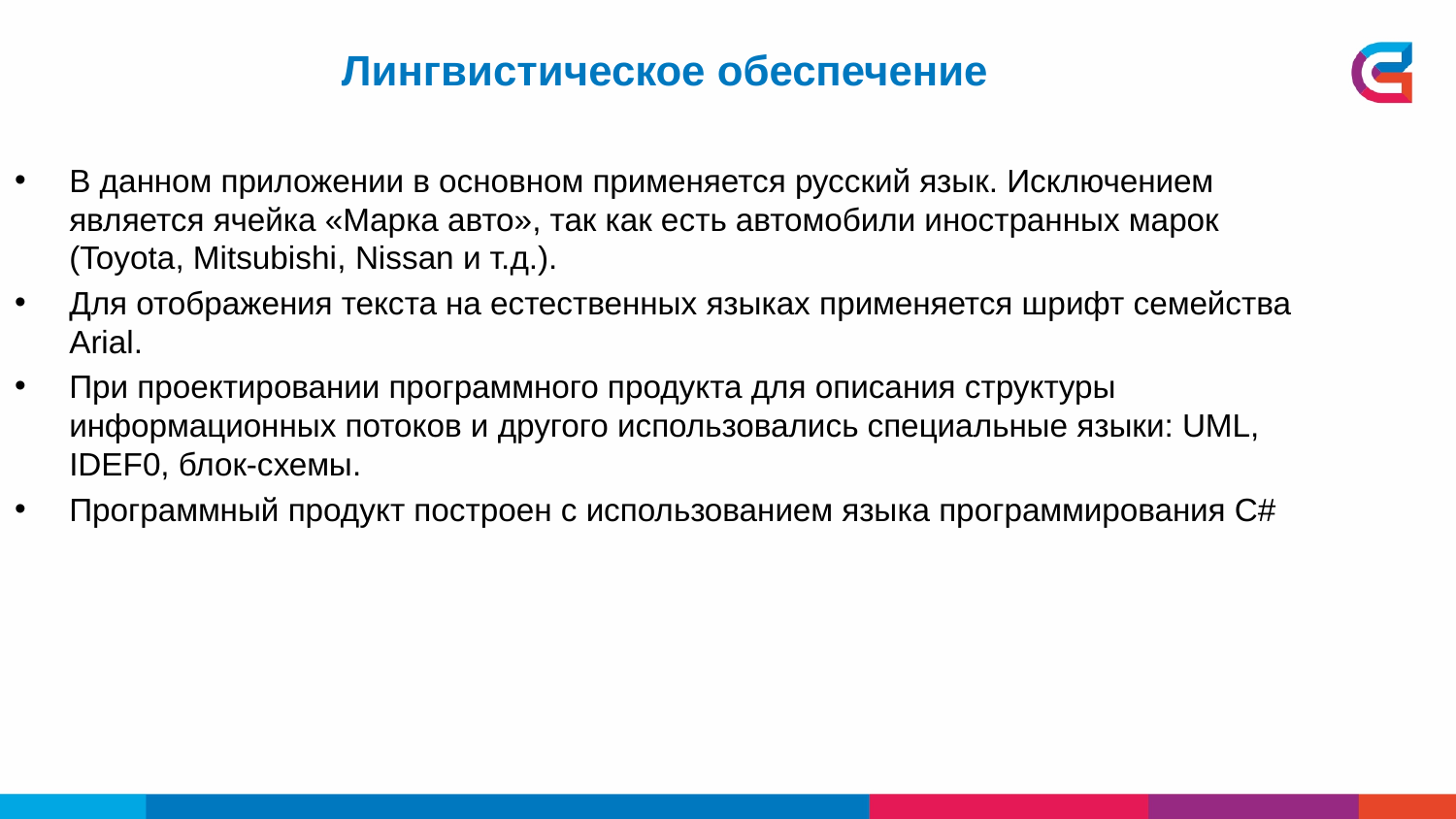

Лингвистическое обеспечение

В данном приложении в основном применяется русский язык. Исключением является ячейка «Марка авто», так как есть автомобили иностранных марок (Toyota, Mitsubishi, Nissan и т.д.).
Для отображения текста на естественных языках применяется шрифт семейства Arial.
При проектировании программного продукта для описания структуры информационных потоков и другого использовались специальные языки: UML, IDEF0, блок-схемы.
Программный продукт построен с использованием языка программирования C#